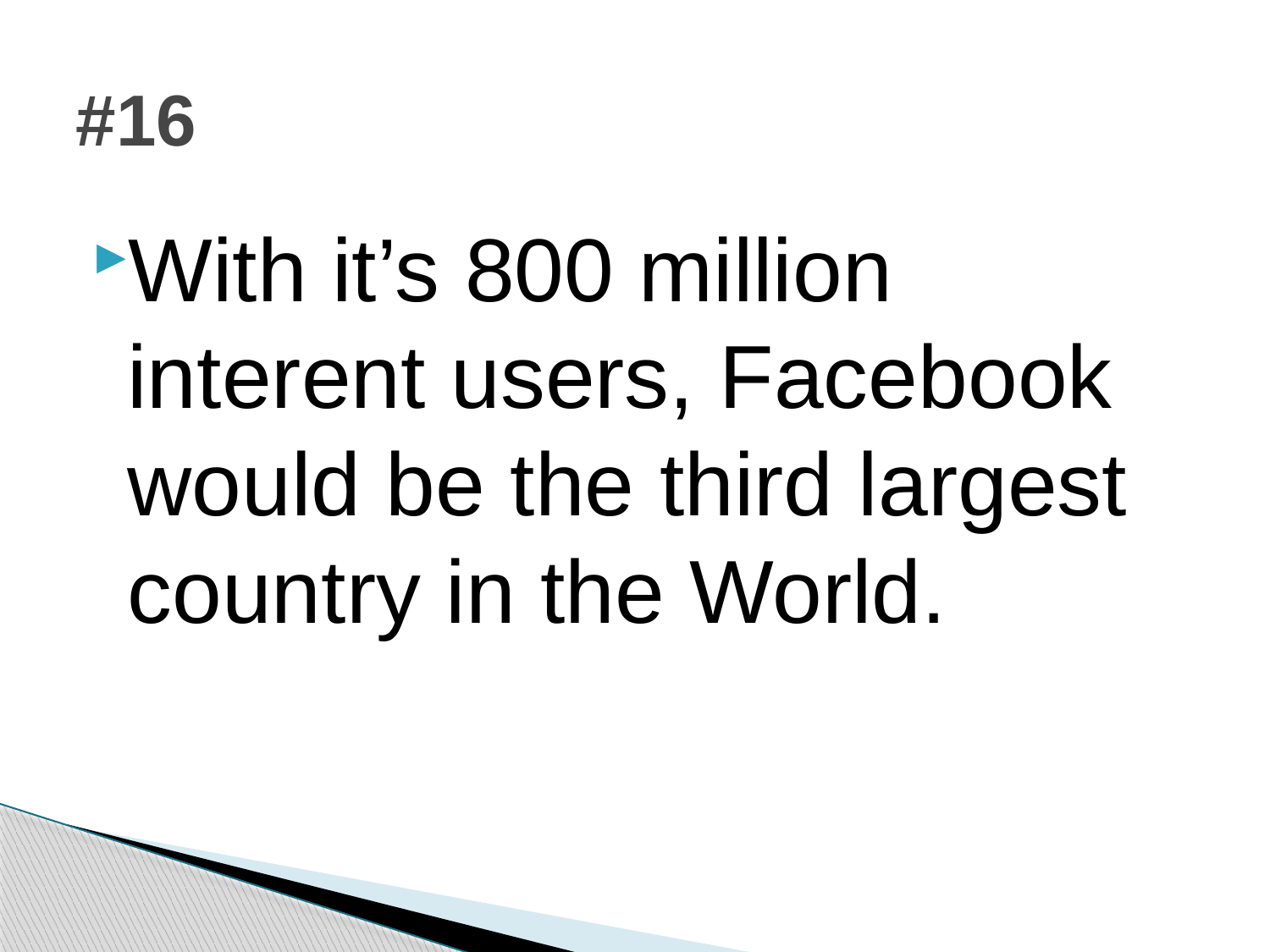

# #16
With it’s 800 million interent users, Facebook would be the third largest country in the World.